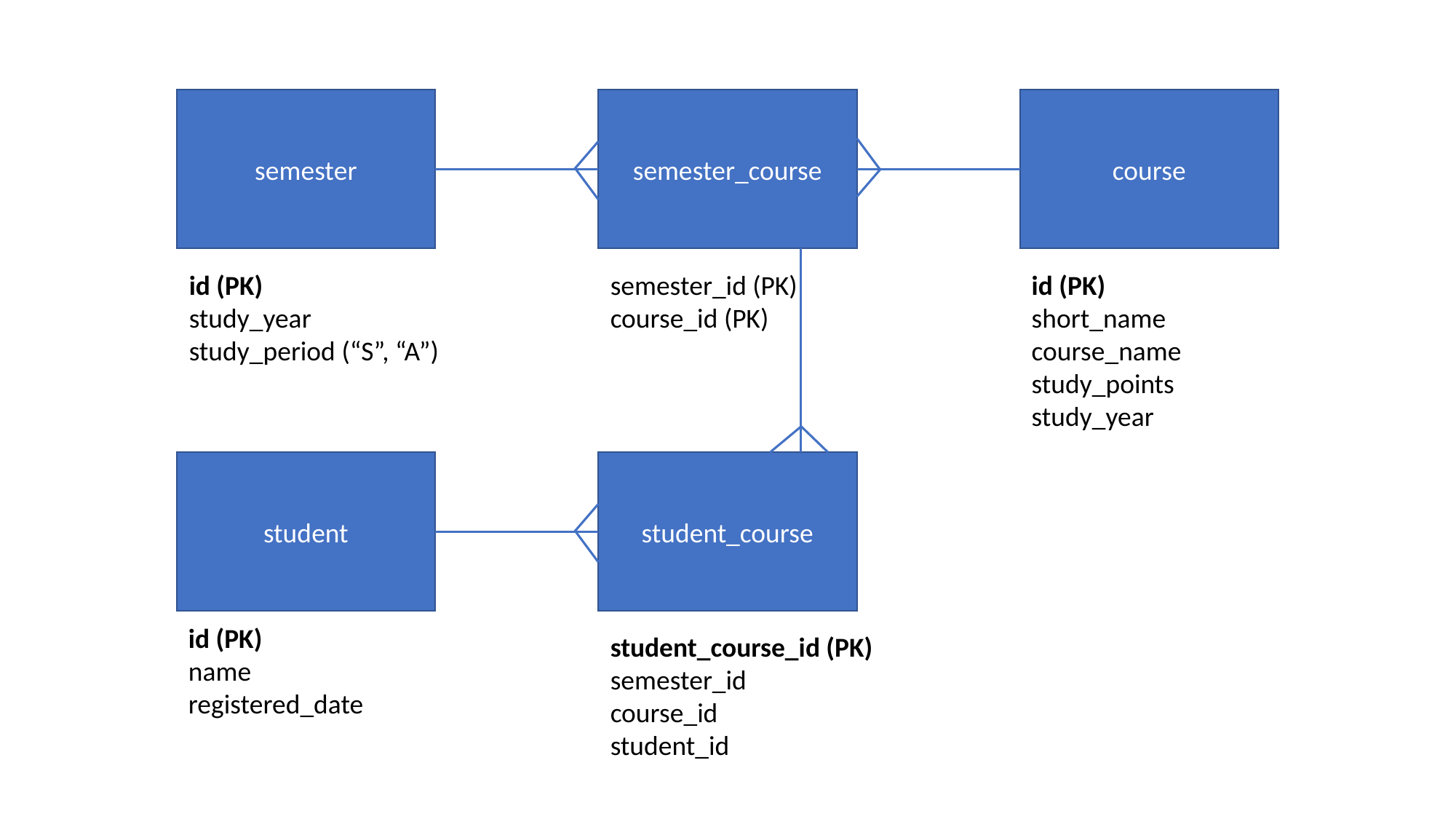

semester_course
semester
course
semester_id (PK)
course_id (PK)
id (PK)
study_year
study_period (“S”, “A”)
id (PK)
short_name
course_name
study_points
study_year
student_course
student
id (PK)
name
registered_date
student_course_id (PK)
semester_id
course_id
student_id